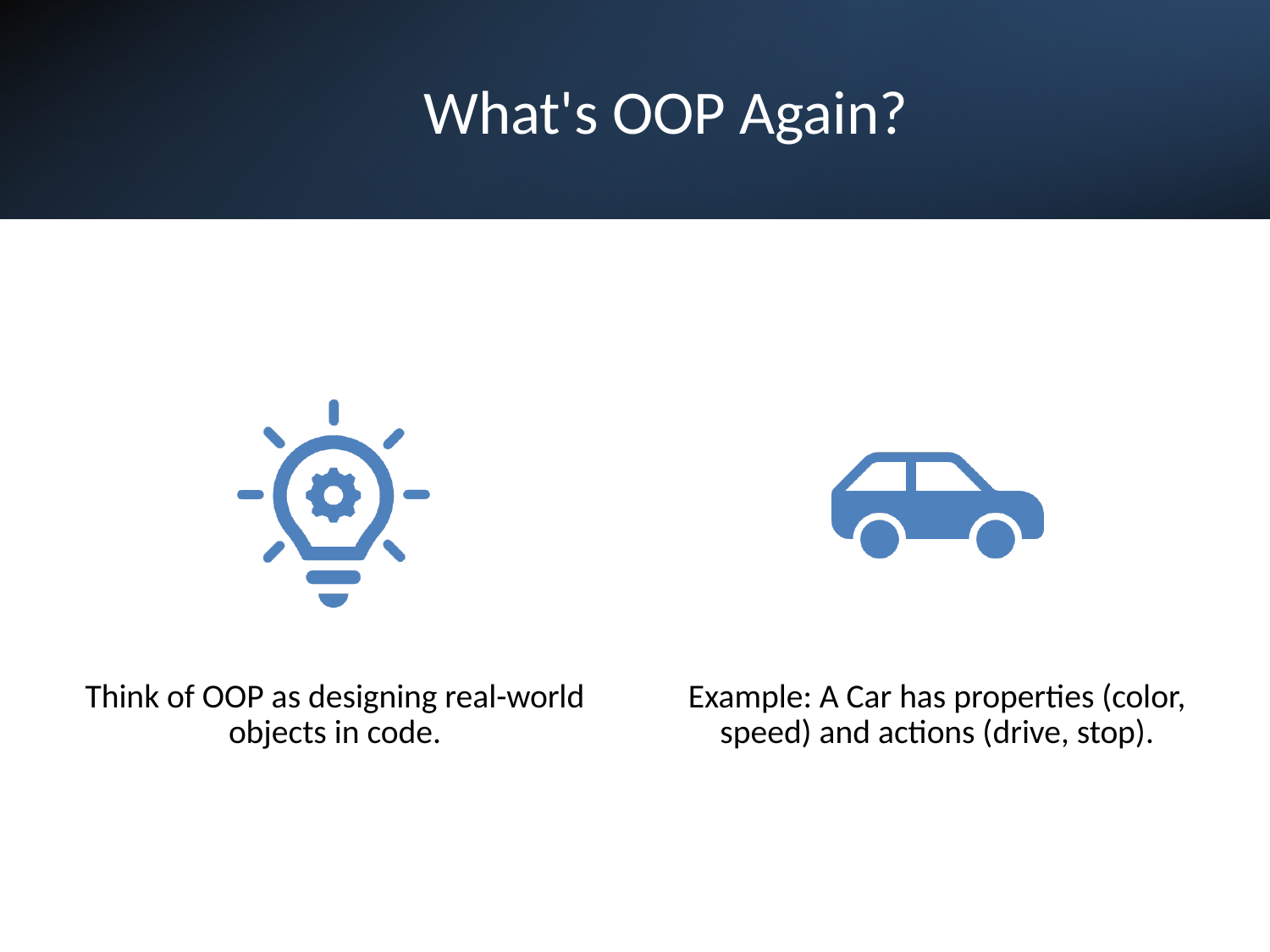

# What's OOP Again?
Think of OOP as designing real-world objects in code.
Example: A Car has properties (color, speed) and actions (drive, stop).